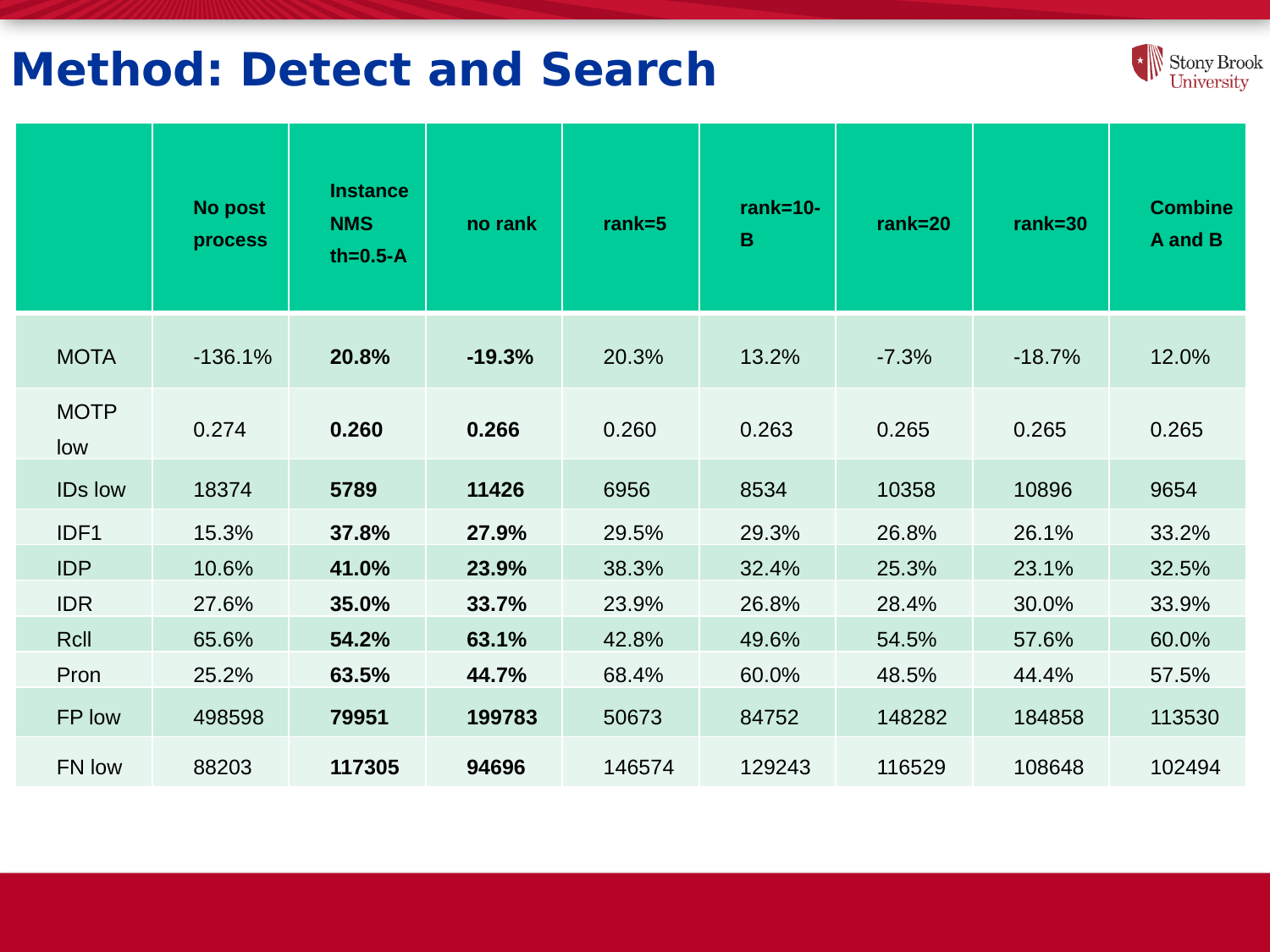

# Method: Detect and Search
|  | No post process | Instance NMS th=0.5-A | no rank | rank=5 | rank=10-B | rank=20 | rank=30 | Combine A and B |
| --- | --- | --- | --- | --- | --- | --- | --- | --- |
| MOTA | -136.1% | 20.8% | -19.3% | 20.3% | 13.2% | -7.3% | -18.7% | 12.0% |
| MOTP low | 0.274 | 0.260 | 0.266 | 0.260 | 0.263 | 0.265 | 0.265 | 0.265 |
| IDs low | 18374 | 5789 | 11426 | 6956 | 8534 | 10358 | 10896 | 9654 |
| IDF1 | 15.3% | 37.8% | 27.9% | 29.5% | 29.3% | 26.8% | 26.1% | 33.2% |
| IDP | 10.6% | 41.0% | 23.9% | 38.3% | 32.4% | 25.3% | 23.1% | 32.5% |
| IDR | 27.6% | 35.0% | 33.7% | 23.9% | 26.8% | 28.4% | 30.0% | 33.9% |
| Rcll | 65.6% | 54.2% | 63.1% | 42.8% | 49.6% | 54.5% | 57.6% | 60.0% |
| Pron | 25.2% | 63.5% | 44.7% | 68.4% | 60.0% | 48.5% | 44.4% | 57.5% |
| FP low | 498598 | 79951 | 199783 | 50673 | 84752 | 148282 | 184858 | 113530 |
| FN low | 88203 | 117305 | 94696 | 146574 | 129243 | 116529 | 108648 | 102494 |